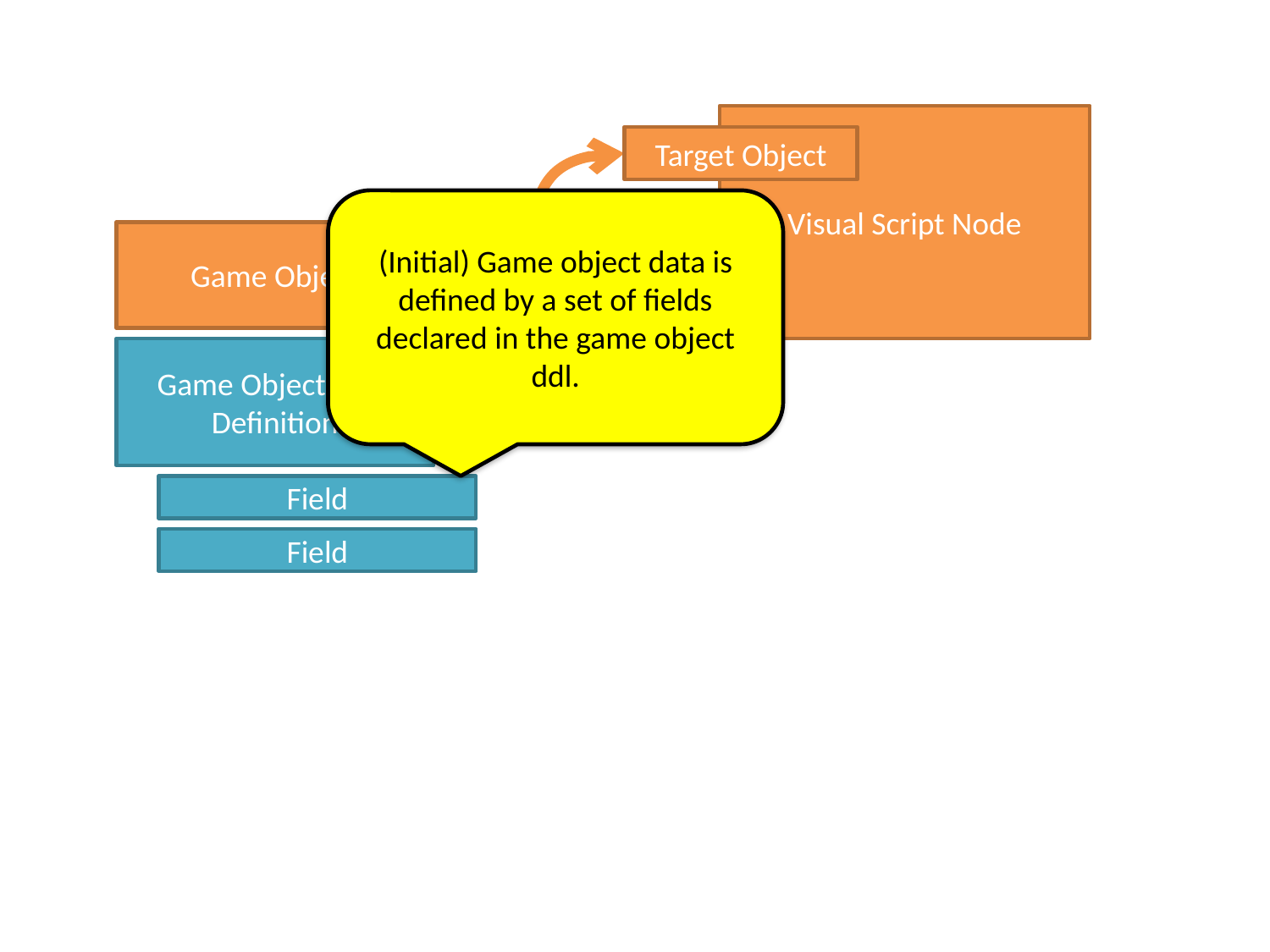

Visual Script Node
Target Object
(Initial) Game object data is defined by a set of fields declared in the game object ddl.
Game Object
Game Object Data Definition
Field
Field